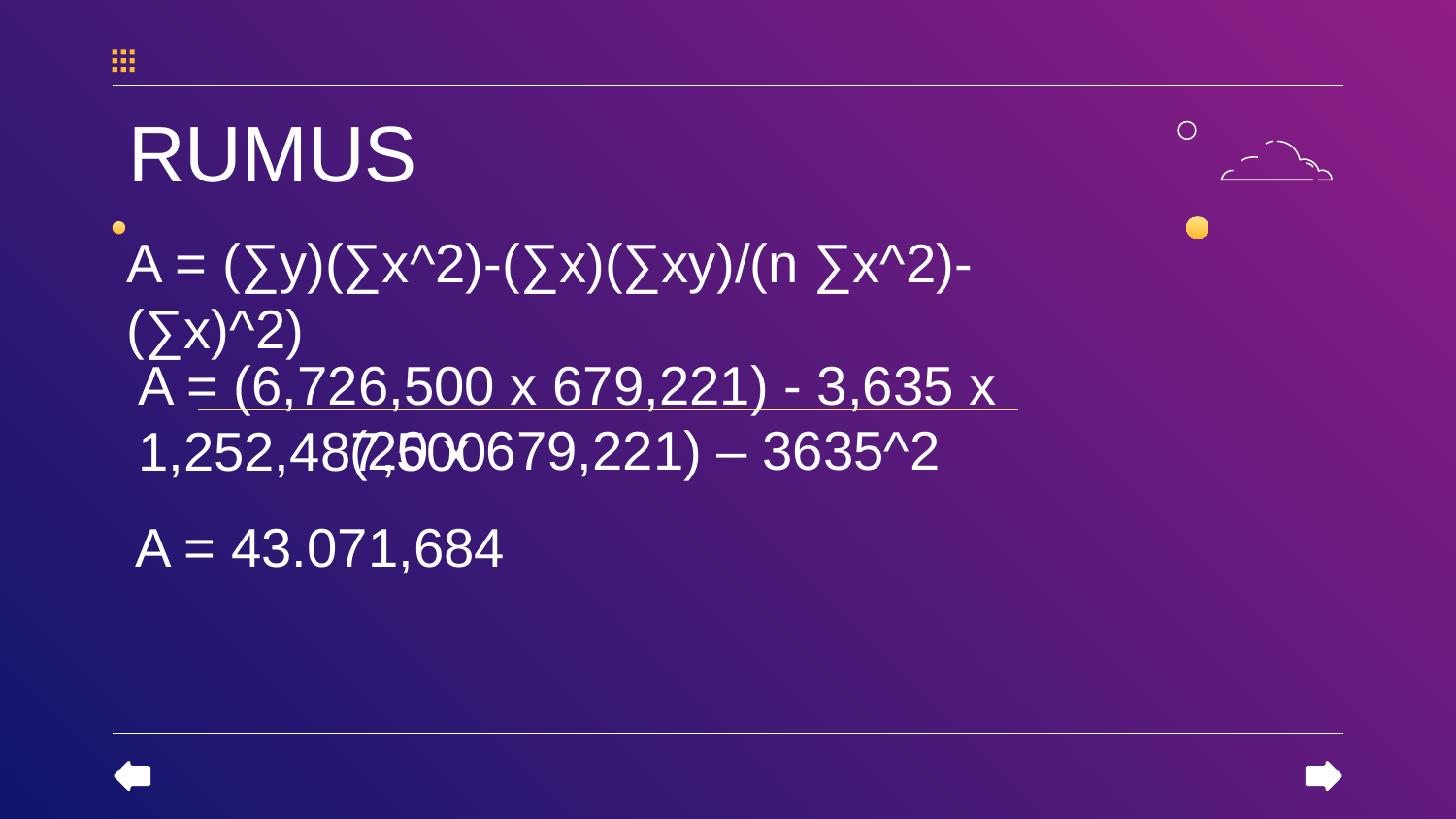

RUMUS

A = (∑y)(∑x^2)-(∑x)(∑xy)/(n ∑x^2)-(∑x)^2)

A = (6,726,500 x 679,221) - 3,635 x 1,252,487,500
(20 x 679,221) – 3635^2
A = 43.071,684